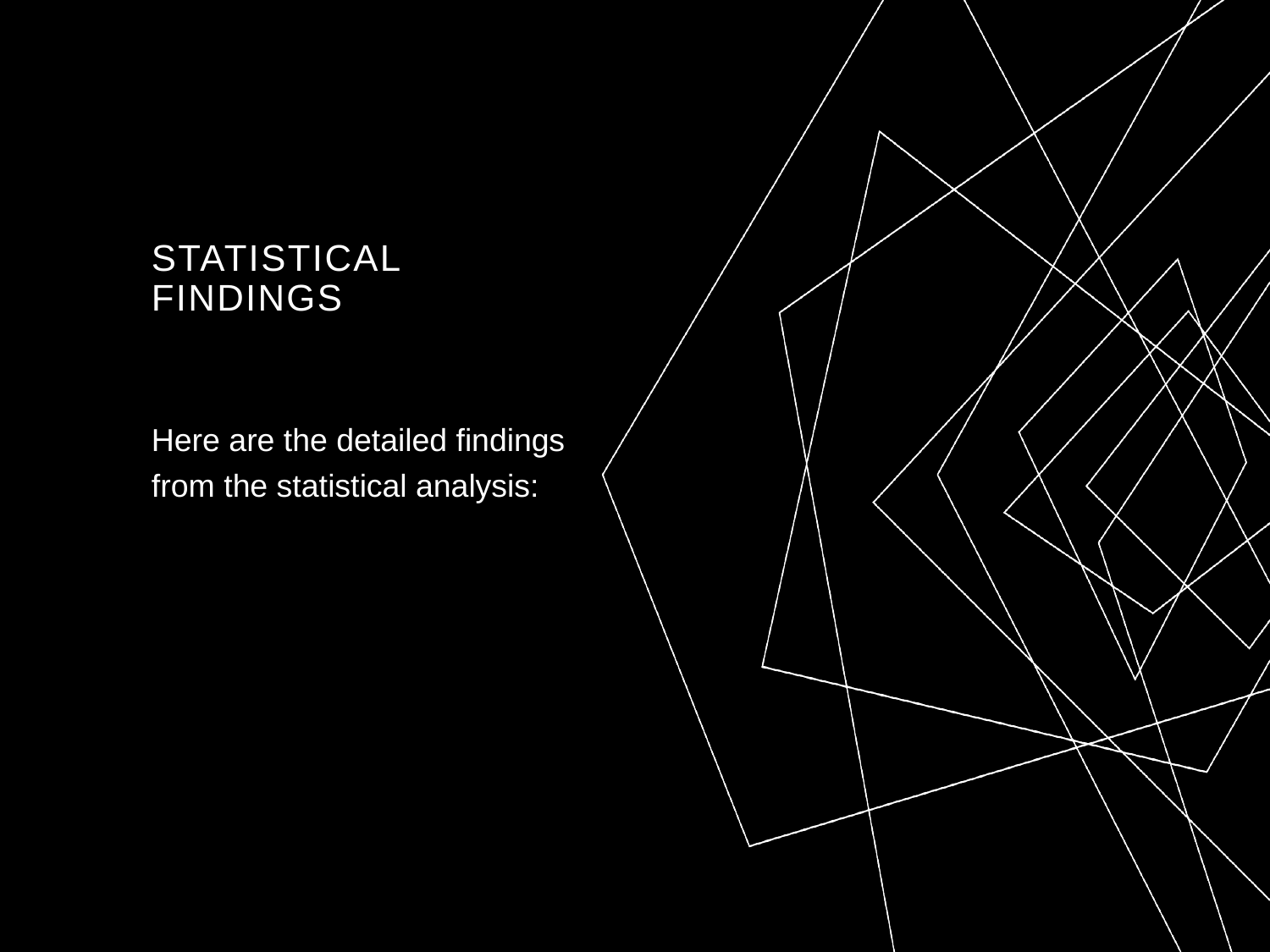

# Statistical Findings
Here are the detailed findings from the statistical analysis: